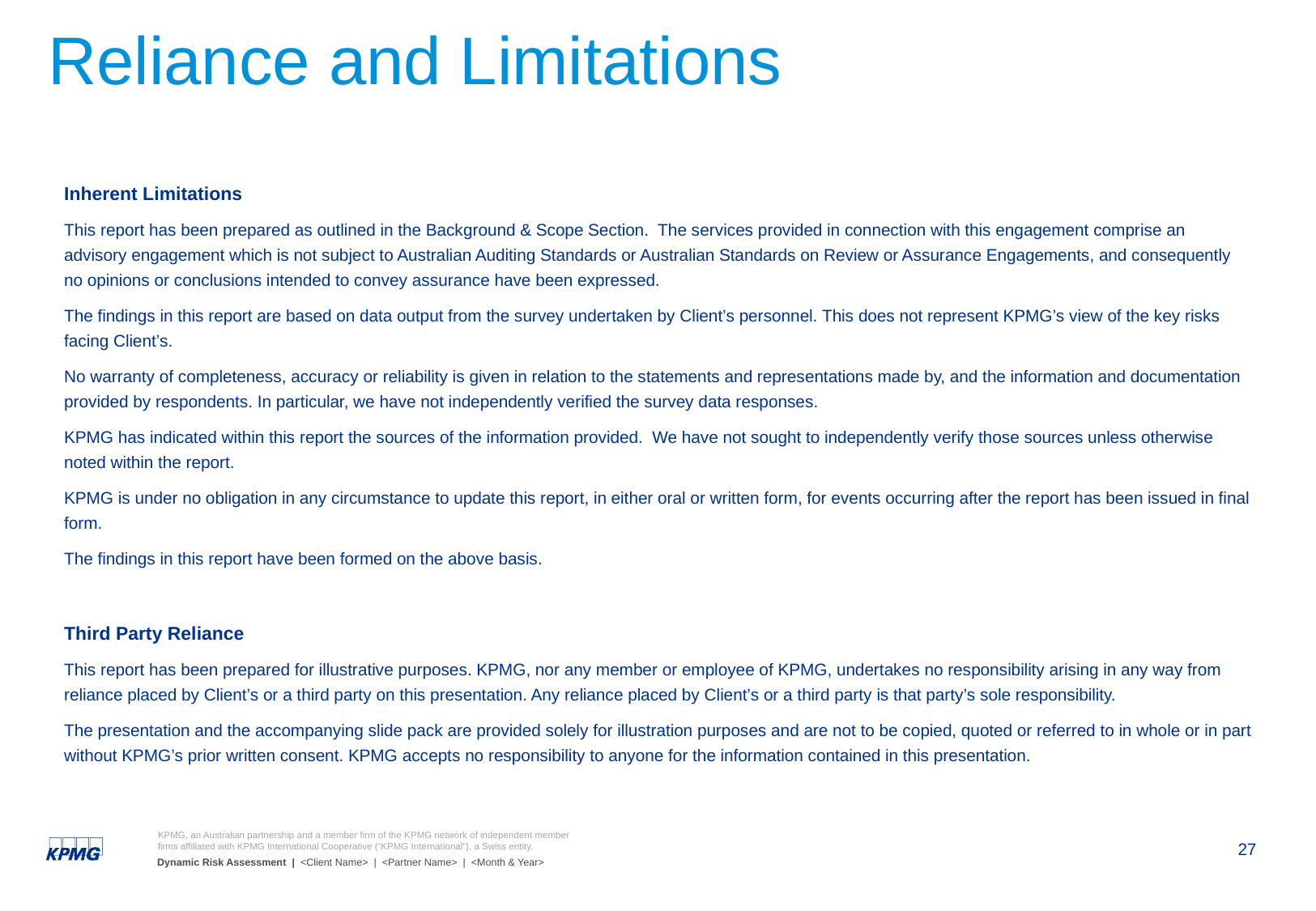

# Reliance and Limitations
Inherent Limitations
This report has been prepared as outlined in the Background & Scope Section.  The services provided in connection with this engagement comprise an advisory engagement which is not subject to Australian Auditing Standards or Australian Standards on Review or Assurance Engagements, and consequently no opinions or conclusions intended to convey assurance have been expressed.
The findings in this report are based on data output from the survey undertaken by Client’s personnel. This does not represent KPMG’s view of the key risks facing Client’s.
No warranty of completeness, accuracy or reliability is given in relation to the statements and representations made by, and the information and documentation provided by respondents. In particular, we have not independently verified the survey data responses.
KPMG has indicated within this report the sources of the information provided.  We have not sought to independently verify those sources unless otherwise noted within the report.
KPMG is under no obligation in any circumstance to update this report, in either oral or written form, for events occurring after the report has been issued in final form.
The findings in this report have been formed on the above basis.

Third Party Reliance
This report has been prepared for illustrative purposes. KPMG, nor any member or employee of KPMG, undertakes no responsibility arising in any way from reliance placed by Client’s or a third party on this presentation. Any reliance placed by Client’s or a third party is that party’s sole responsibility.
The presentation and the accompanying slide pack are provided solely for illustration purposes and are not to be copied, quoted or referred to in whole or in part without KPMG’s prior written consent. KPMG accepts no responsibility to anyone for the information contained in this presentation.